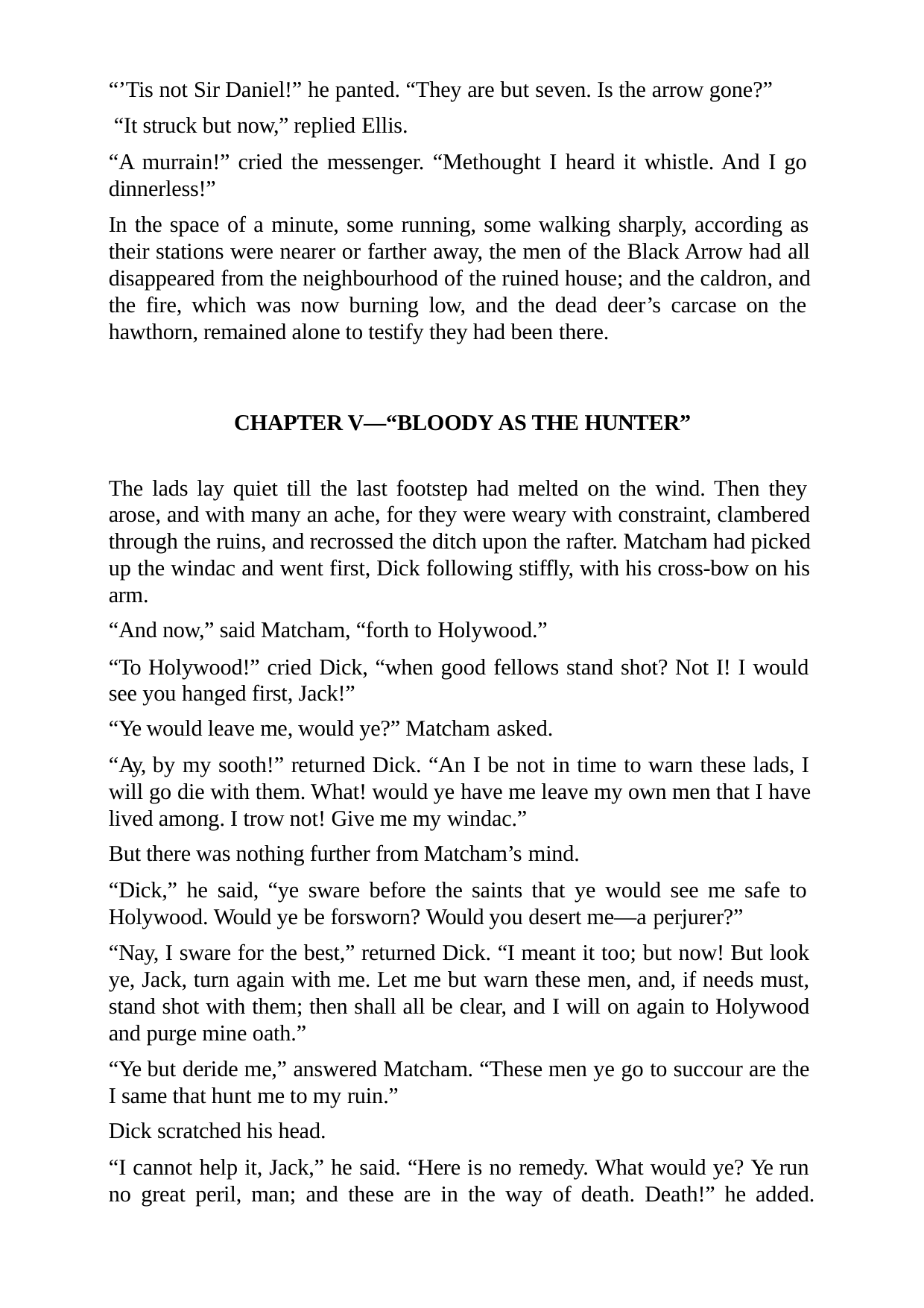

“’Tis not Sir Daniel!” he panted. “They are but seven. Is the arrow gone?”  “It struck but now,” replied Ellis.
“A murrain!” cried the messenger. “Methought I heard it whistle. And I go  dinnerless!”
In the space of a minute, some running, some walking sharply, according as  their stations were nearer or farther away, the men of the Black Arrow had all  disappeared from the neighbourhood of the ruined house; and the caldron, and  the fire, which was now burning low, and the dead deer’s carcase on the  hawthorn, remained alone to testify they had been there.

CHAPTER V—“BLOODY AS THE HUNTER”

The lads lay quiet till the last footstep had melted on the wind. Then they  arose, and with many an ache, for they were weary with constraint, clambered  through the ruins, and recrossed the ditch upon the rafter. Matcham had picked  up the windac and went first, Dick following stiffly, with his cross-bow on his  arm.
“And now,” said Matcham, “forth to Holywood.”
“To Holywood!” cried Dick, “when good fellows stand shot? Not I! I would  see you hanged first, Jack!”
“Ye would leave me, would ye?” Matcham asked.
“Ay, by my sooth!” returned Dick. “An I be not in time to warn these lads, I  will go die with them. What! would ye have me leave my own men that I have  lived among. I trow not! Give me my windac.”
But there was nothing further from Matcham’s mind.
“Dick,” he said, “ye sware before the saints that ye would see me safe to  Holywood. Would ye be forsworn? Would you desert me—a perjurer?”
“Nay, I sware for the best,” returned Dick. “I meant it too; but now! But look  ye, Jack, turn again with me. Let me but warn these men, and, if needs must,  stand shot with them; then shall all be clear, and I will on again to Holywood  and purge mine oath.”
“Ye but deride me,” answered Matcham. “These men ye go to succour are the  I same that hunt me to my ruin.”
Dick scratched his head.
“I cannot help it, Jack,” he said. “Here is no remedy. What would ye? Ye run  no great peril, man; and these are in the way of death. Death!” he added.